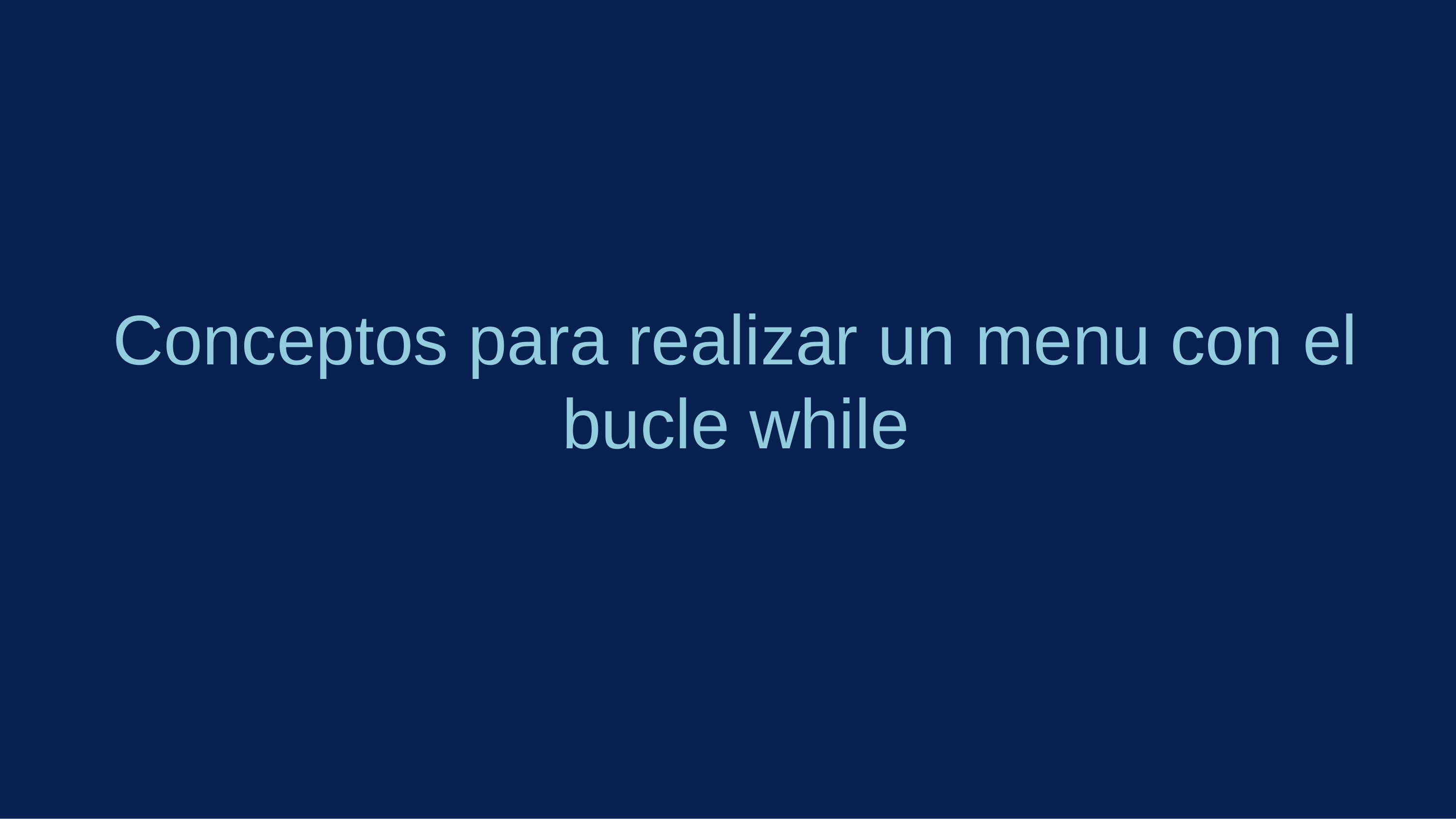

Conceptos para realizar un menu con el bucle while